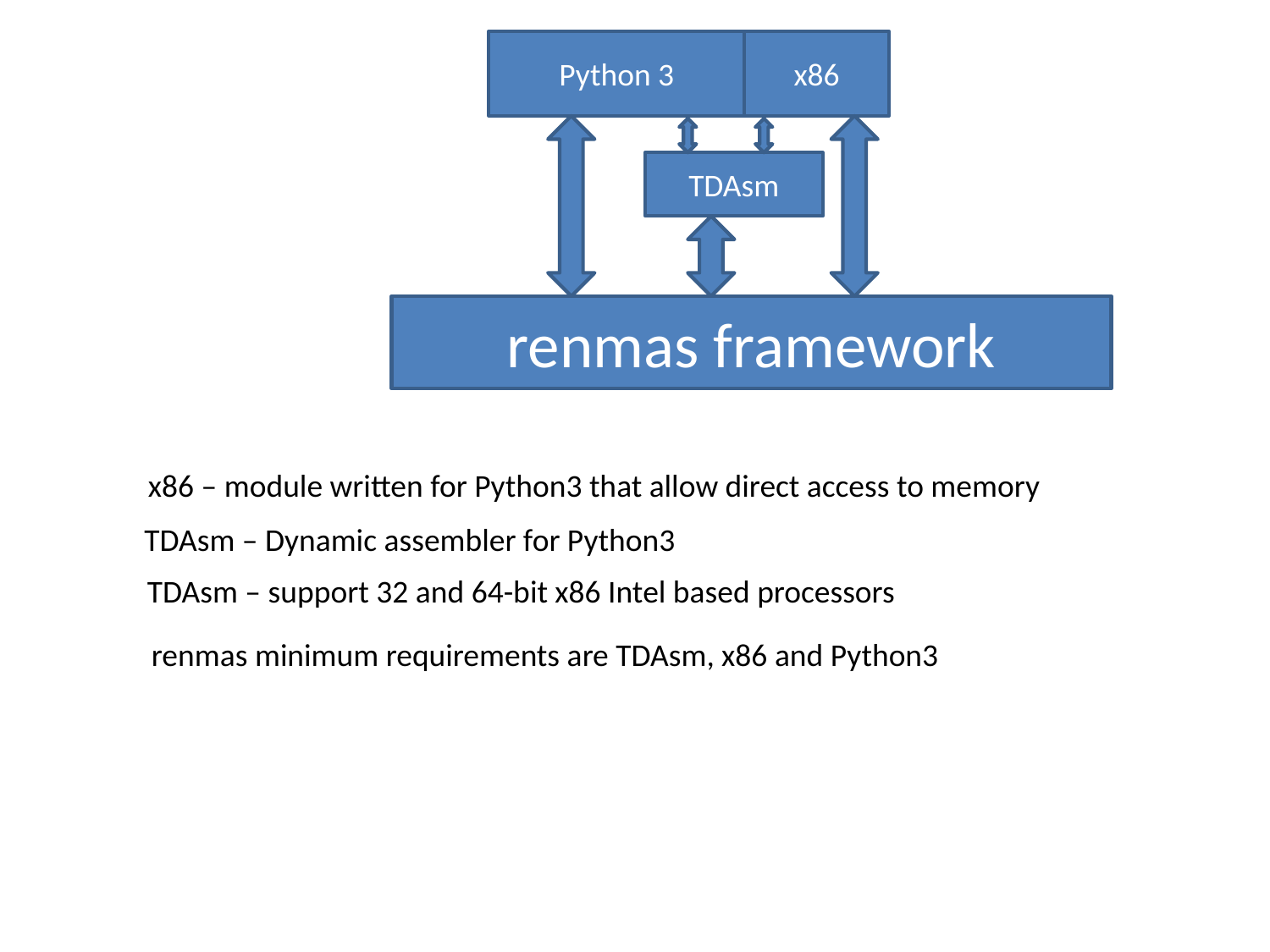

Python 3
x86

TDAsm

renmas framework
x86 – module written for Python3 that allow direct access to memory
TDAsm – Dynamic assembler for Python3
TDAsm – support 32 and 64-bit x86 Intel based processors
renmas minimum requirements are TDAsm, x86 and Python3